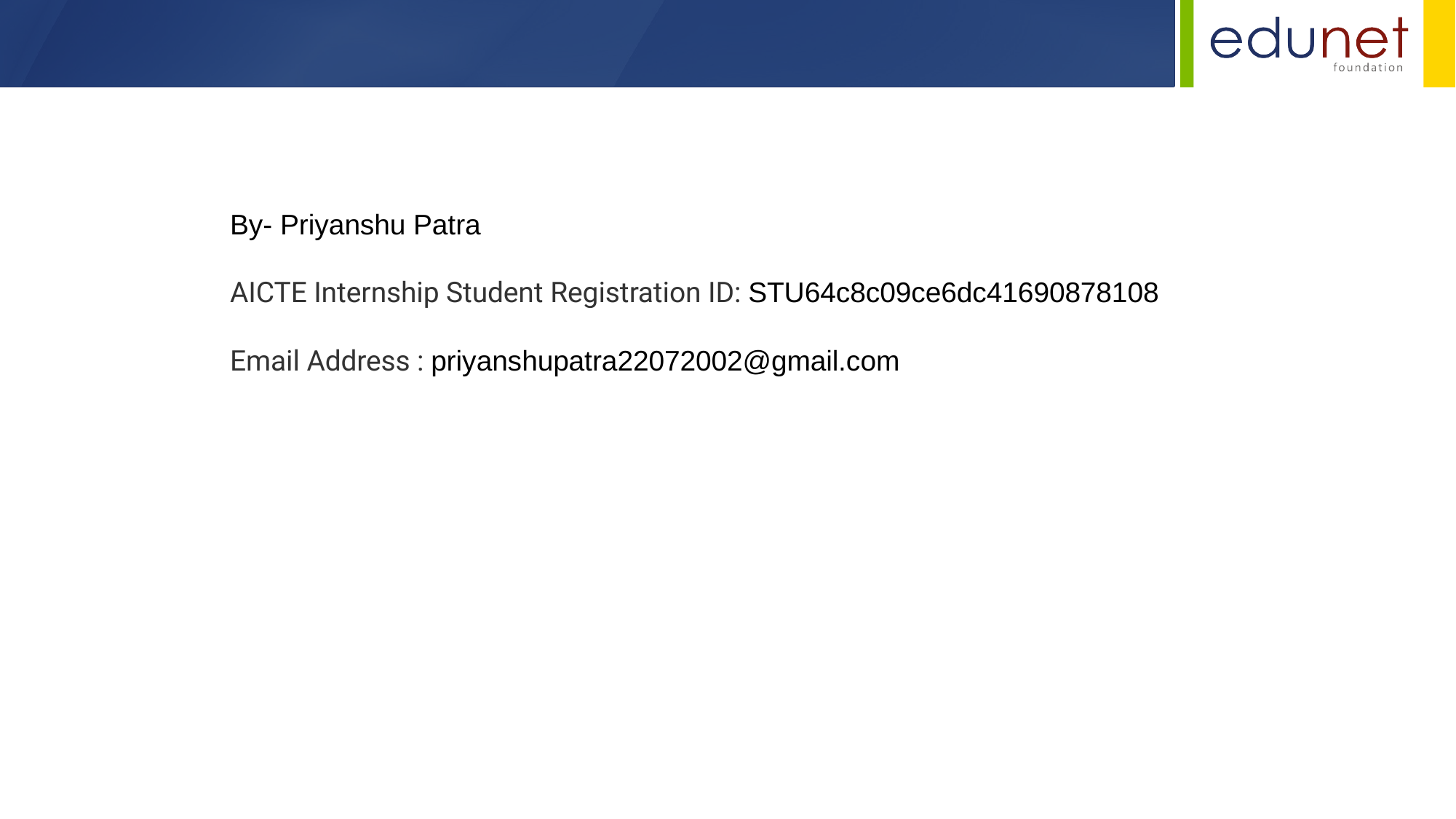

By- Priyanshu Patra

AICTE Internship Student Registration ID: STU64c8c09ce6dc41690878108

Email Address : priyanshupatra22072002@gmail.com